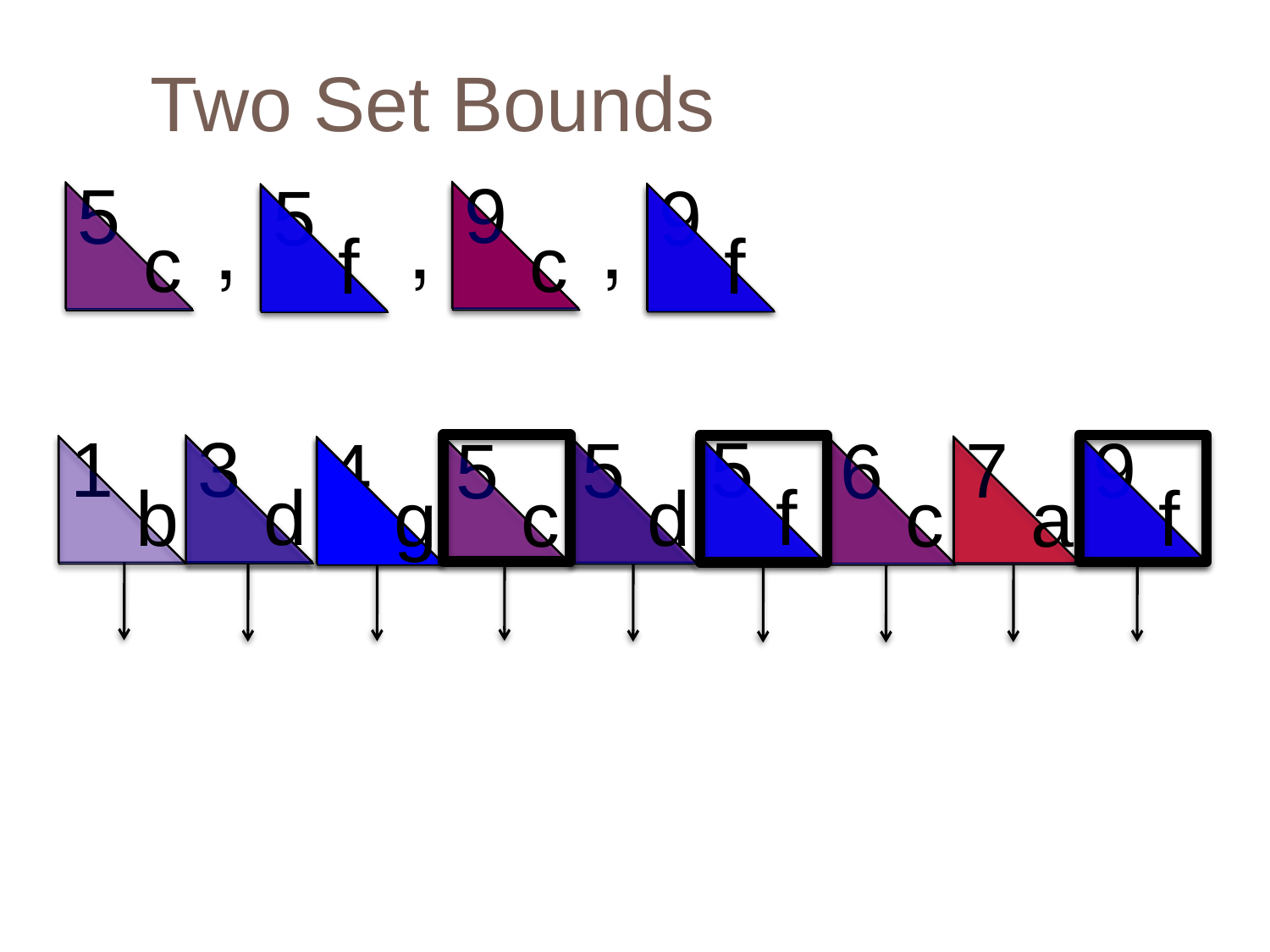

Two Set Bounds
9

c
5

c
9

f
5

f
,
,
,
3

d
5

f
1

b
5

d
9

f
7

a
4

g
5

c
6

c